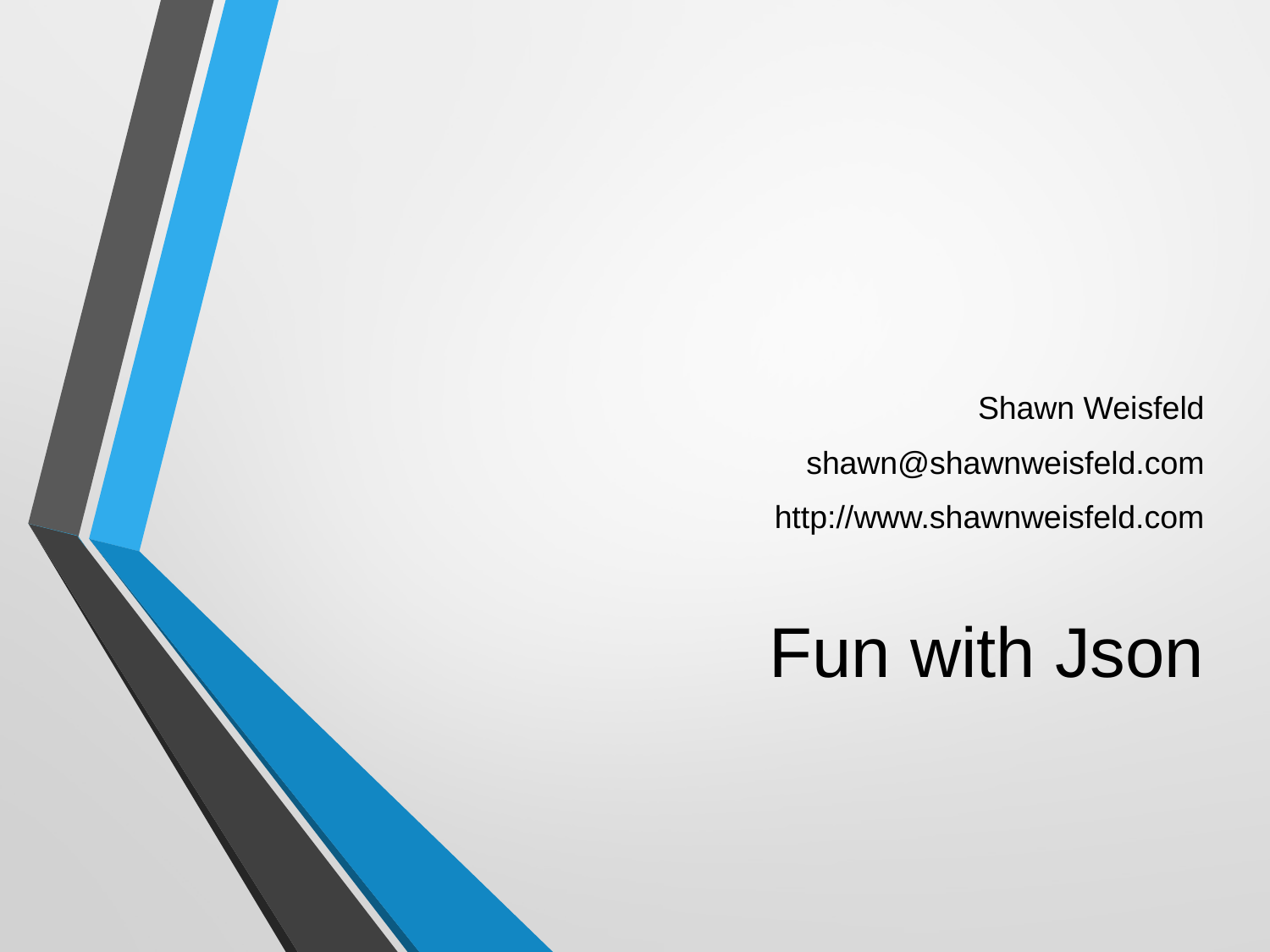

Shawn Weisfeld
shawn@shawnweisfeld.com
http://www.shawnweisfeld.com
# Fun with Json